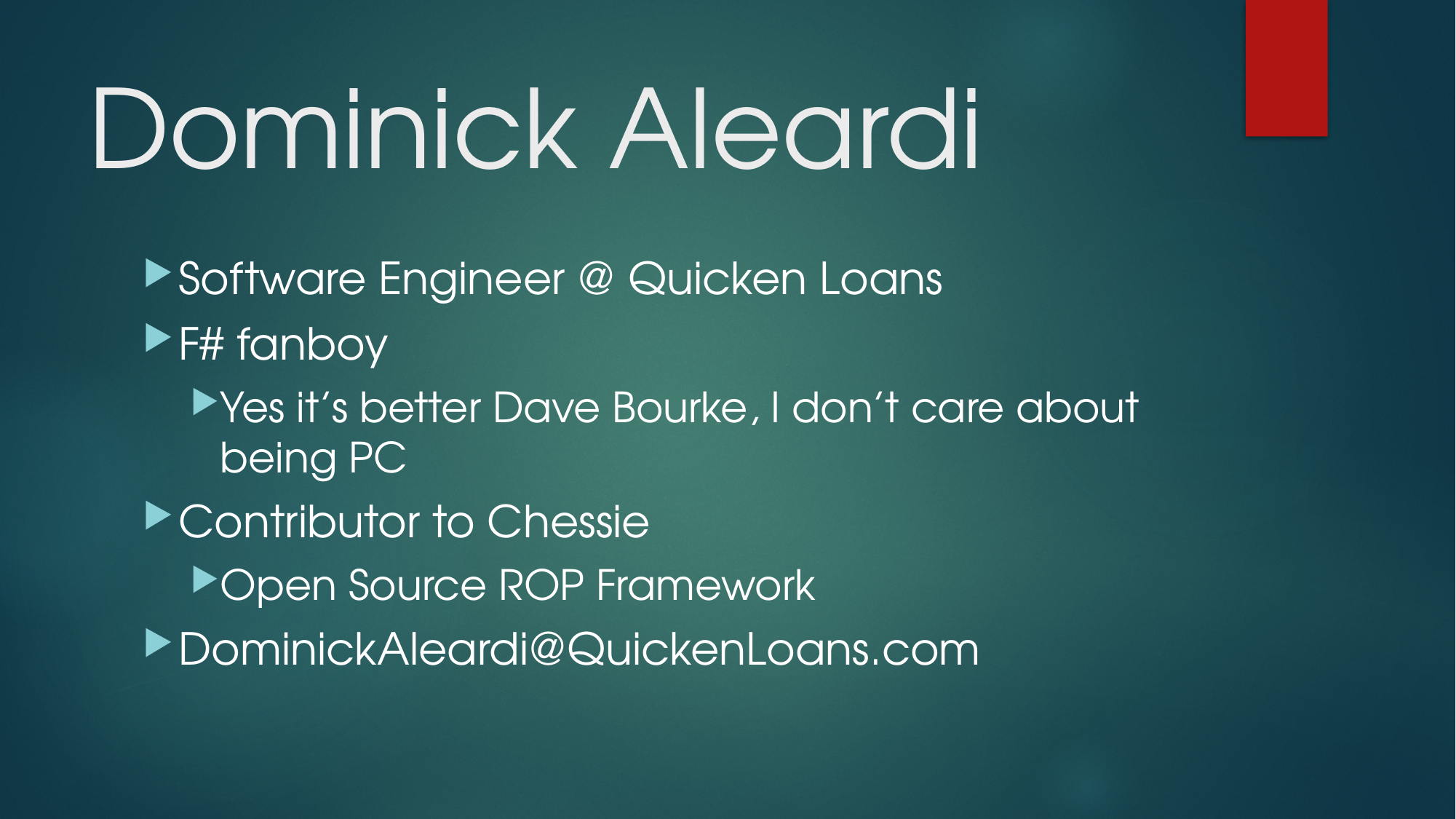

# Dominick Aleardi
Software Engineer @ Quicken Loans
F# fanboy
Yes it’s better Dave Bourke, I don’t care about being PC
Contributor to Chessie
Open Source ROP Framework
DominickAleardi@QuickenLoans.com